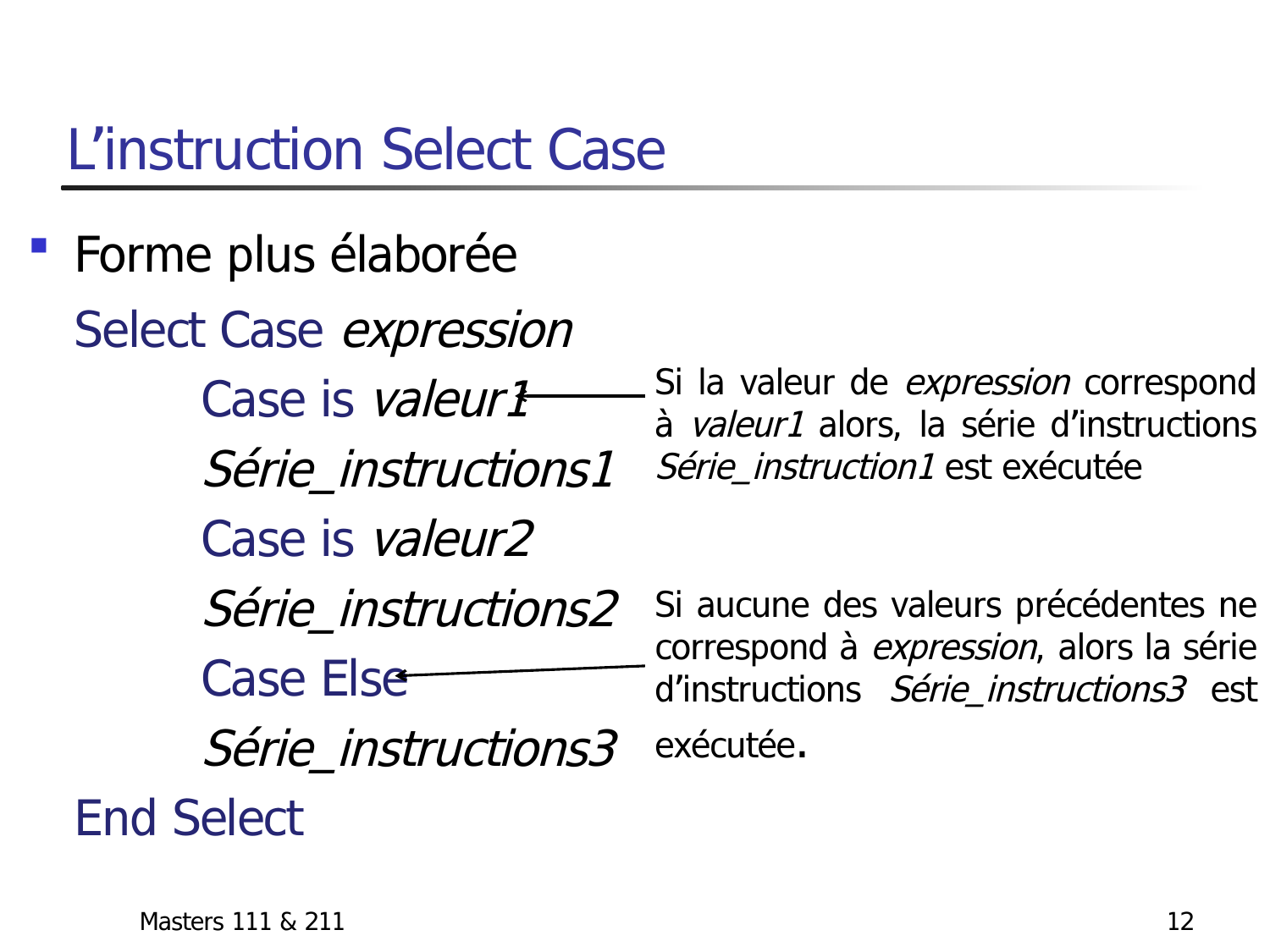

# L’instruction Select Case
Forme plus élaborée
	Select Case expression
		Case is valeur1
		Série_instructions1
		Case is valeur2
		Série_instructions2
		Case Else
		Série_instructions3
	End Select

	Si la valeur de expression correspond à valeur1 alors, la série d’instructions Série_instruction1 est exécutée

	Si aucune des valeurs précédentes ne correspond à expression, alors la série d’instructions Série_instructions3 est exécutée.
Masters 111 & 211
12